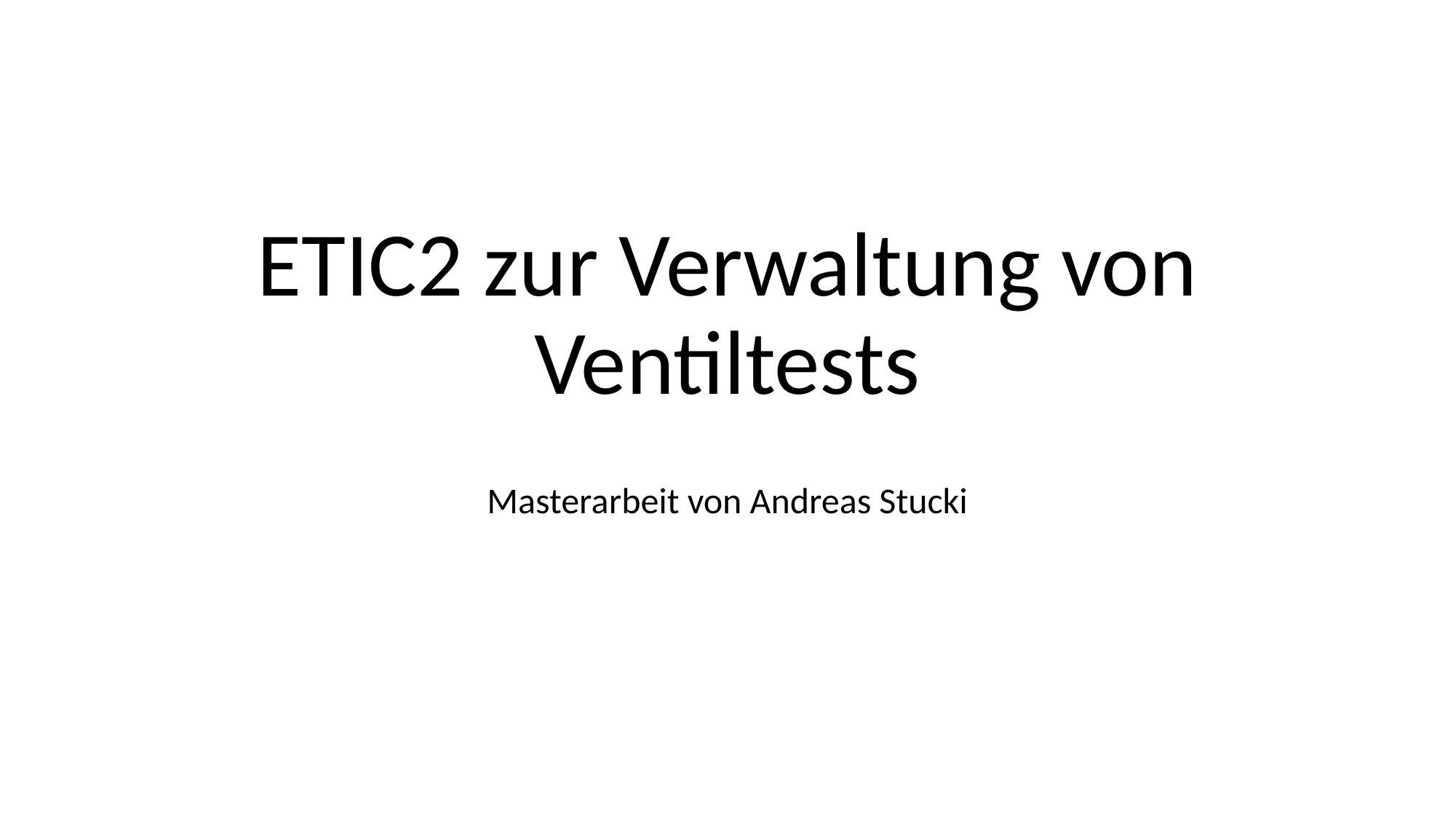

# ETIC2 zur Verwaltung von Ventiltests
Masterarbeit von Andreas Stucki